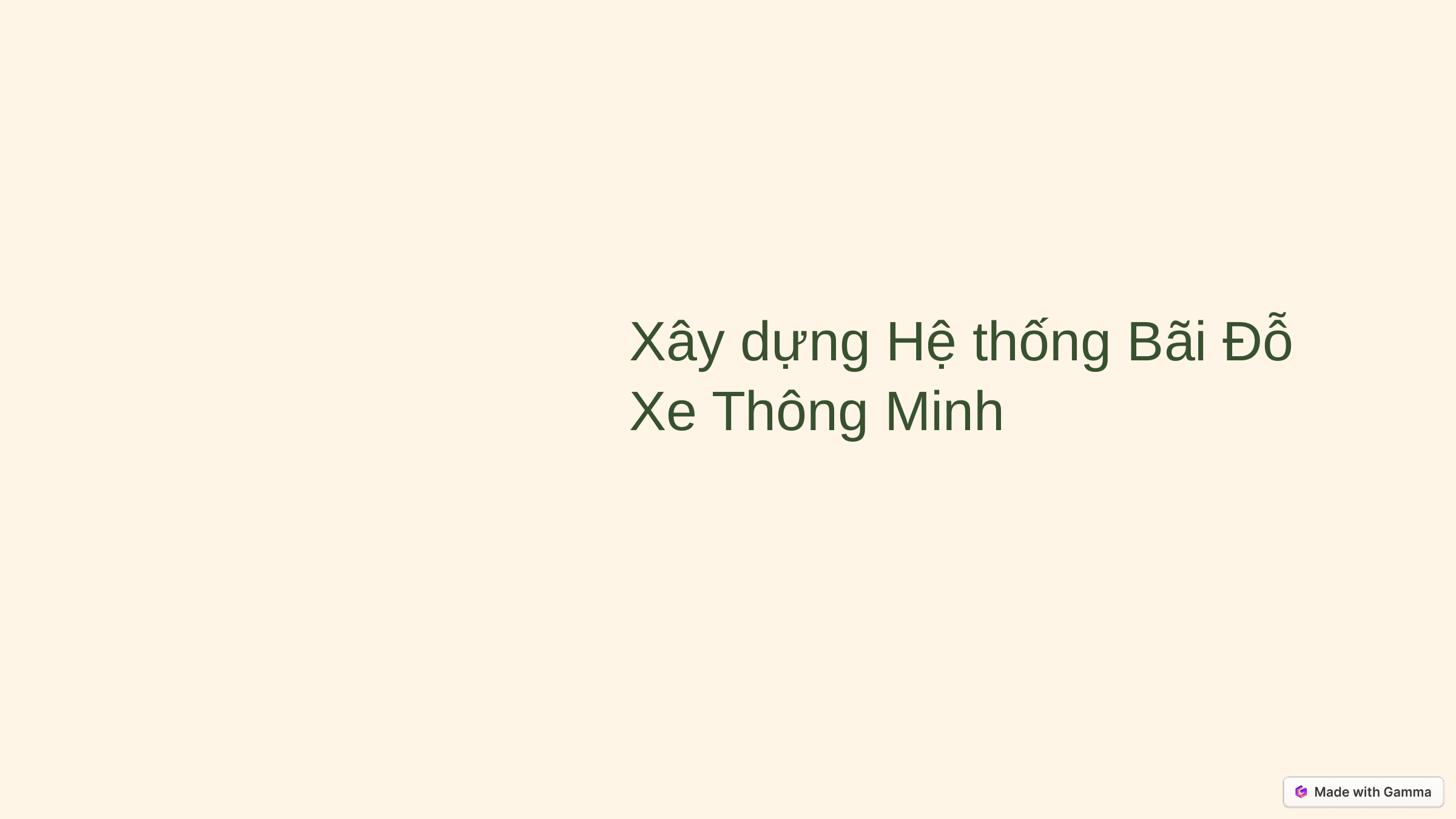

Xây dựng Hệ thống Bãi Đỗ Xe Thông Minh